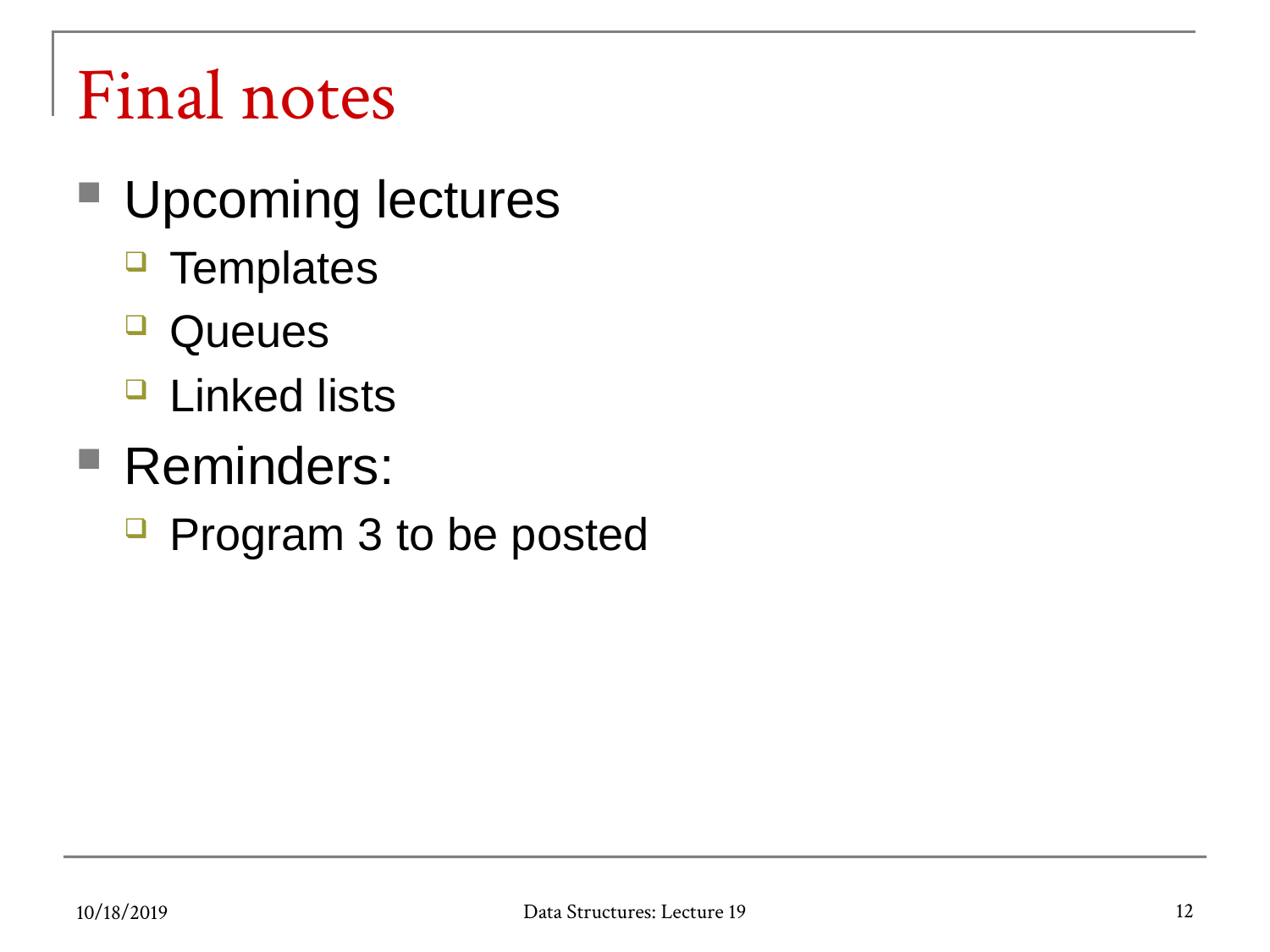

# Final notes
Upcoming lectures
Templates
Queues
Linked lists
Reminders:
Program 3 to be posted

10/18/2019
12
Data Structures: Lecture 19